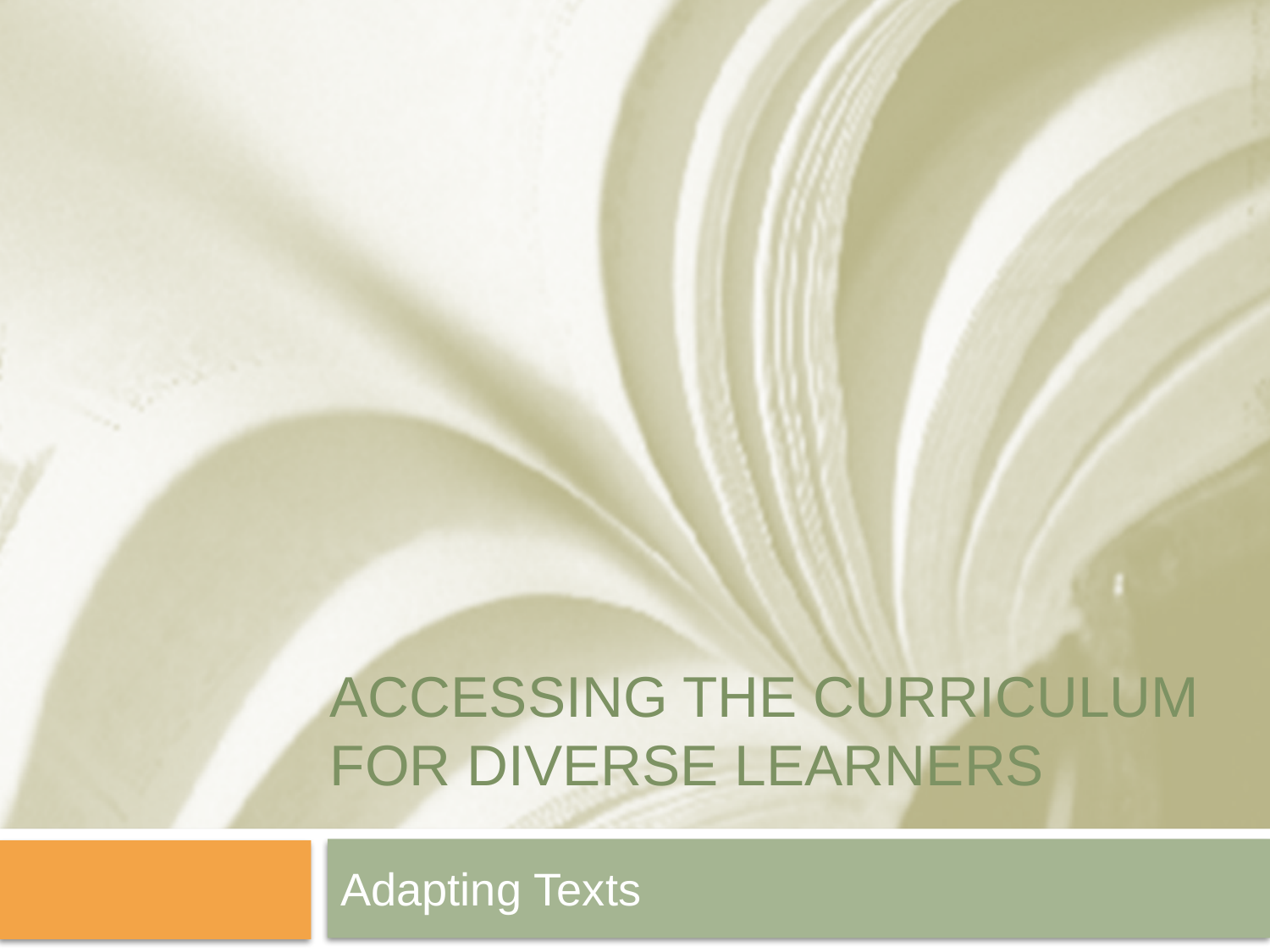

# Accessing the curriculum for diverse learners
Adapting Texts